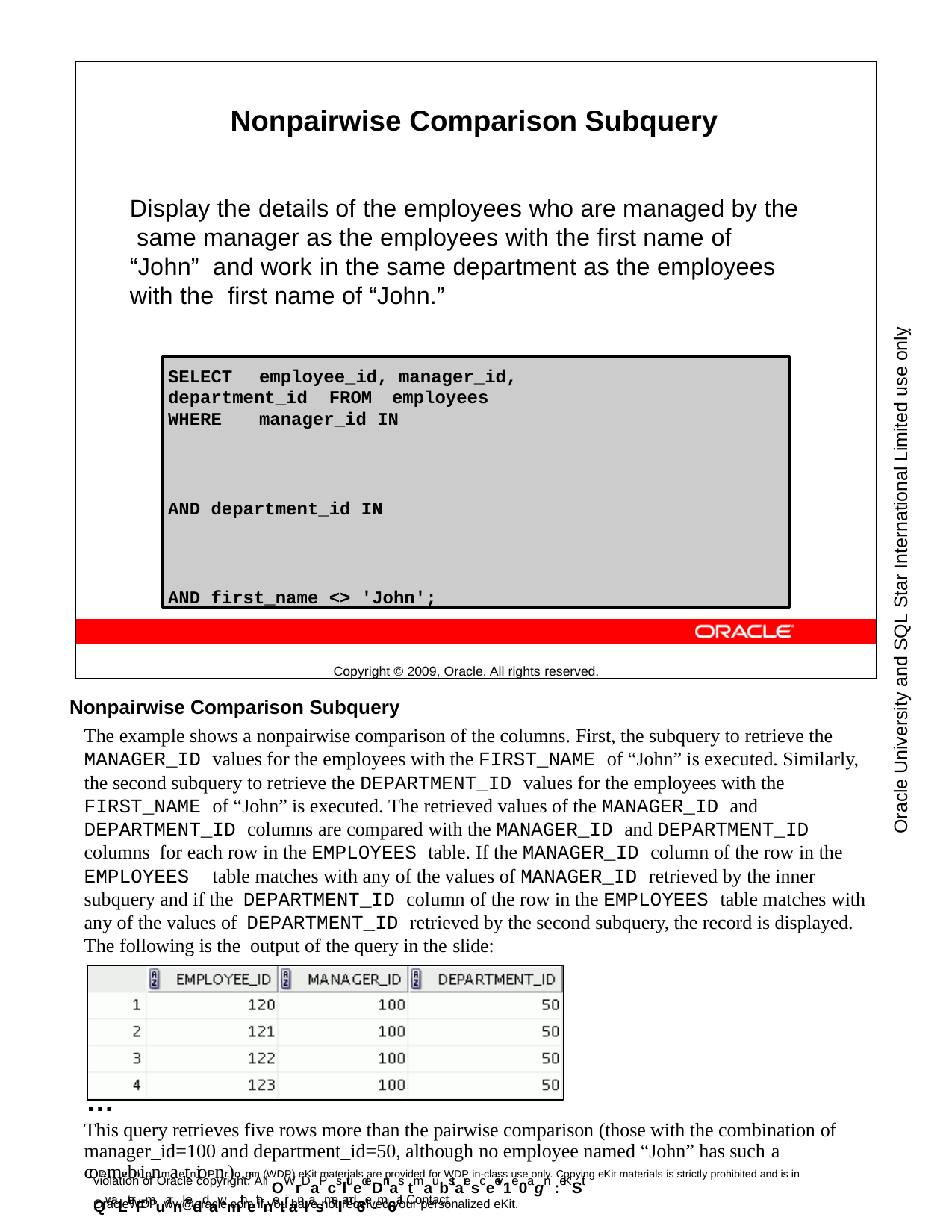

Nonpairwise Comparison Subquery

Display the details of the employees who are managed by the  same manager as the employees with the first name of “John”  and work in the same department as the employees with the  first name of “John.”

Copyright © 2009, Oracle. All rights reserved.
Oracle University and SQL Star International Limited use onlyฺ
SELECT	employee_id, manager_id, department_id  FROM	employees
WHERE	manager_id IN

AND department_id IN

AND first_name <> 'John';
(SELECT manager_id
FROM employees
WHERE first_name = 'John')
(SELECT department_id
FROM employees
WHERE first_name = 'John')

Nonpairwise Comparison Subquery
The example shows a nonpairwise comparison of the columns. First, the subquery to retrieve the  MANAGER_ID values for the employees with the FIRST_NAME of “John” is executed. Similarly,  the second subquery to retrieve the DEPARTMENT_ID values for the employees with the  FIRST_NAME of “John” is executed. The retrieved values of the MANAGER_ID and  DEPARTMENT_ID columns are compared with the MANAGER_ID and DEPARTMENT_ID columns  for each row in the EMPLOYEES table. If the MANAGER_ID column of the row in the EMPLOYEES  table matches with any of the values of MANAGER_ID retrieved by the inner subquery and if the  DEPARTMENT_ID column of the row in the EMPLOYEES table matches with any of the values of  DEPARTMENT_ID retrieved by the second subquery, the record is displayed. The following is the  output of the query in the slide:

…
This query retrieves five rows more than the pairwise comparison (those with the combination of  manager_id=100 and department_id=50, although no employee named “John” has such a
coDemvebloipnmaetniot Pnr)o.gram (WDP) eKit materials are provided for WDP in-class use only. Copying eKit materials is strictly prohibited and is in
violation of Oracle copyright. All OWrDaPcsltuedeDntas tmaubstaresceeiv1e0agn :eKSit QwaLterFmuarnkeddawmithethnetiranlasmeIIand6e-m6ail. Contact
OracleWDP_ww@oracle.com if you have not received your personalized eKit.